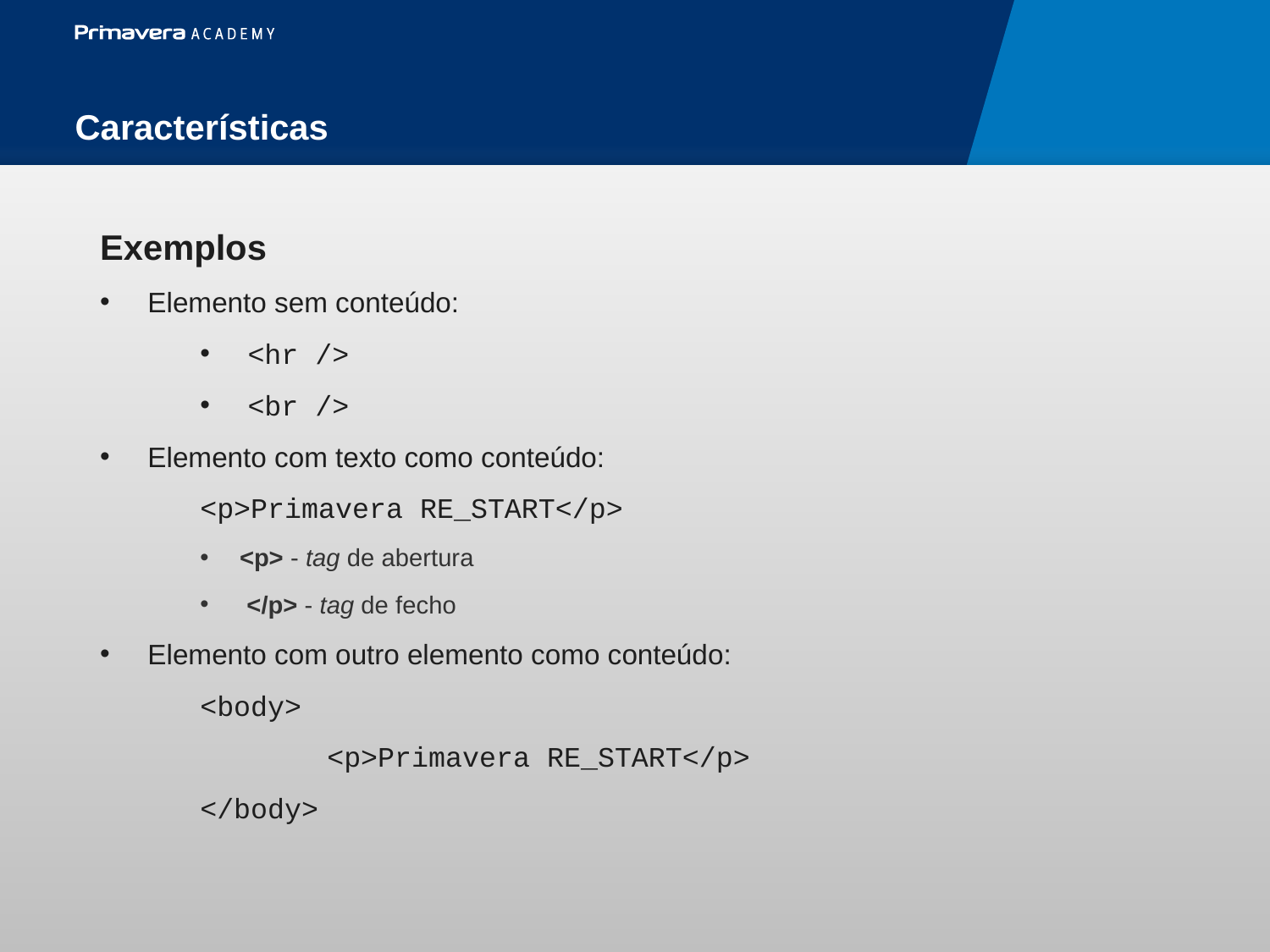

Características
Exemplos
Elemento sem conteúdo:
<hr />
<br />
Elemento com texto como conteúdo:
<p>Primavera RE_START</p>
<p> - tag de abertura
 </p> - tag de fecho
Elemento com outro elemento como conteúdo:
<body>
	<p>Primavera RE_START</p>
</body>